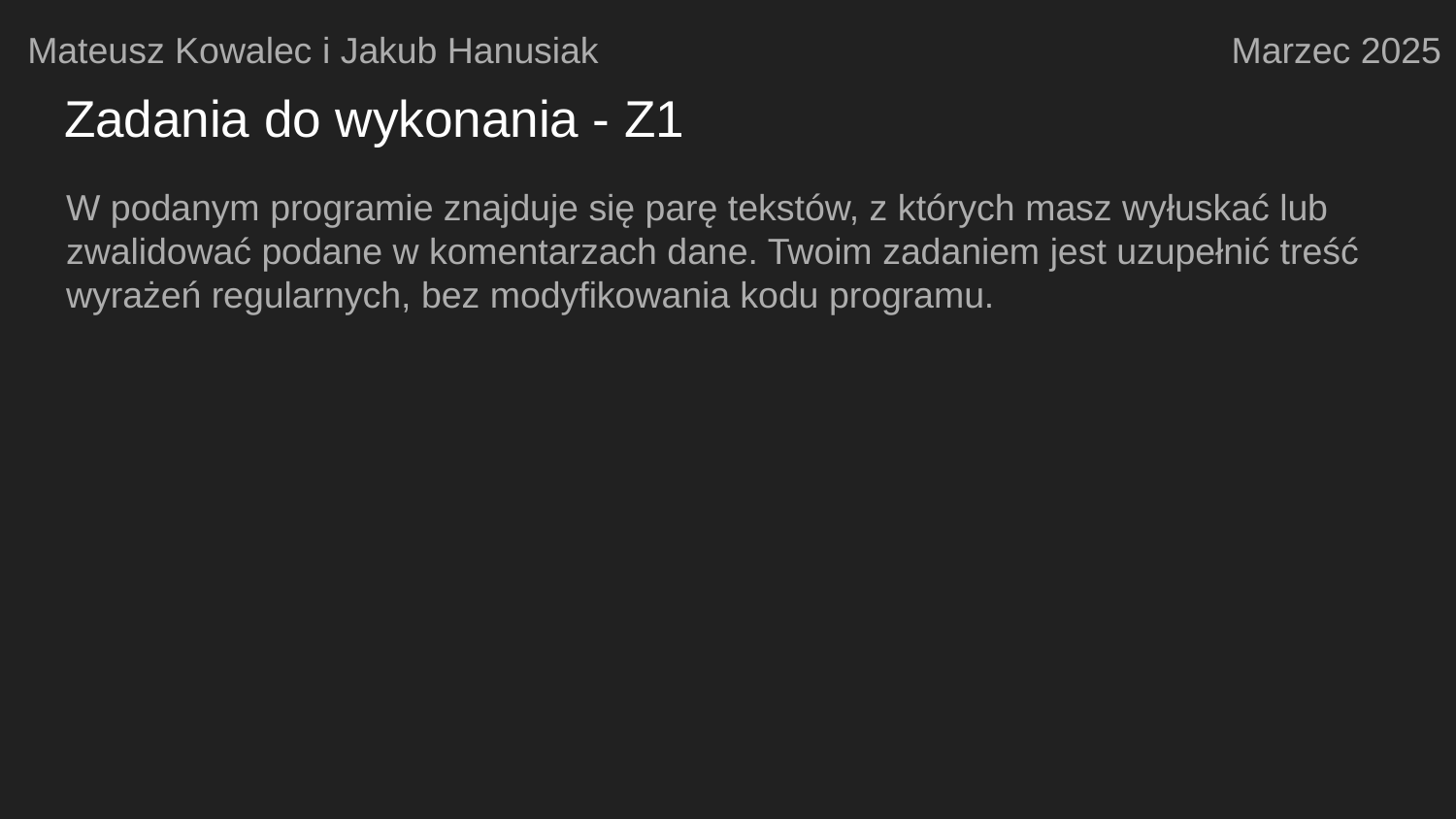

Mateusz Kowalec i Jakub Hanusiak
Marzec 2025
# Zadania do wykonania - Z1
W podanym programie znajduje się parę tekstów, z których masz wyłuskać lub zwalidować podane w komentarzach dane. Twoim zadaniem jest uzupełnić treść wyrażeń regularnych, bez modyfikowania kodu programu.